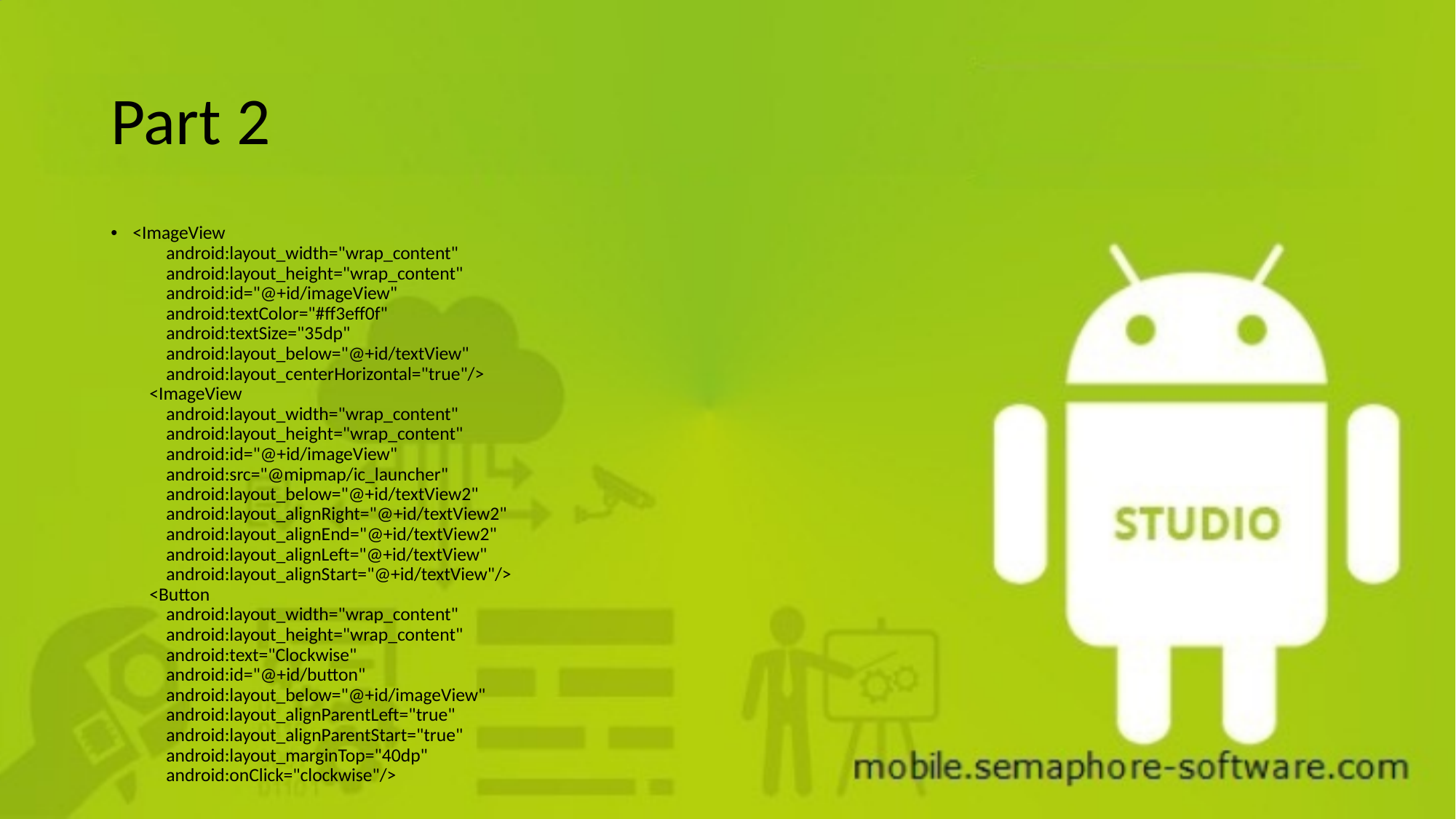

# Part 2
<ImageView
        android:layout_width="wrap_content"
        android:layout_height="wrap_content"
        android:id="@+id/imageView"
        android:textColor="#ff3eff0f"
        android:textSize="35dp"
        android:layout_below="@+id/textView"
        android:layout_centerHorizontal="true"/>
    <ImageView
        android:layout_width="wrap_content"
        android:layout_height="wrap_content"
        android:id="@+id/imageView"
        android:src="@mipmap/ic_launcher"
        android:layout_below="@+id/textView2"
        android:layout_alignRight="@+id/textView2"
        android:layout_alignEnd="@+id/textView2"
        android:layout_alignLeft="@+id/textView"
        android:layout_alignStart="@+id/textView"/>
    <Button
        android:layout_width="wrap_content"
        android:layout_height="wrap_content"
        android:text="Clockwise"
        android:id="@+id/button"
        android:layout_below="@+id/imageView"
        android:layout_alignParentLeft="true"
        android:layout_alignParentStart="true"
        android:layout_marginTop="40dp"
        android:onClick="clockwise"/>